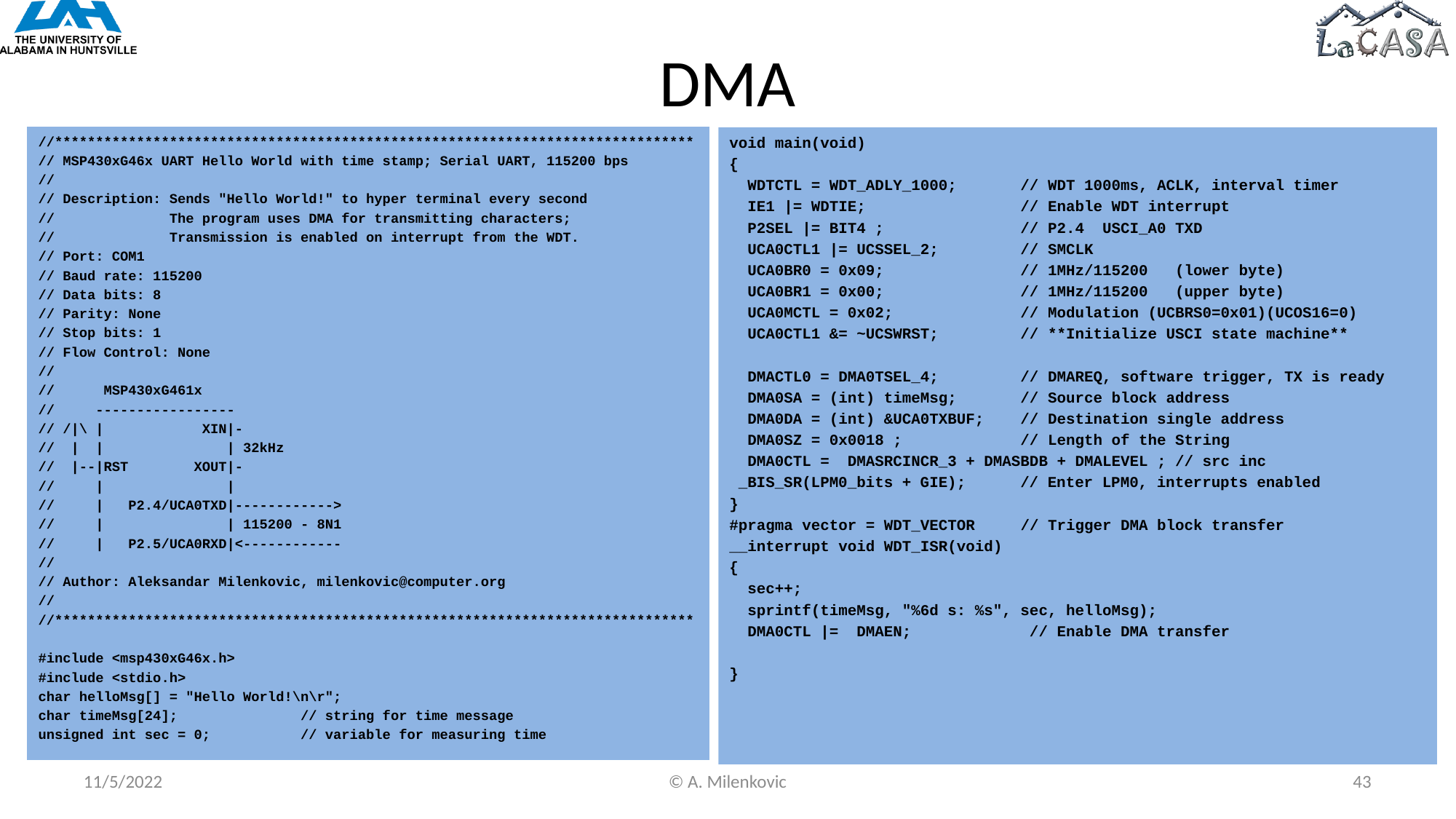

# DMA
//******************************************************************************
// MSP430xG46x UART Hello World with time stamp; Serial UART, 115200 bps
//
// Description: Sends "Hello World!" to hyper terminal every second
//              The program uses DMA for transmitting characters;
//              Transmission is enabled on interrupt from the WDT.
// Port: COM1
// Baud rate: 115200
// Data bits: 8
// Parity: None
// Stop bits: 1
// Flow Control: None
//
//      MSP430xG461x
//     -----------------
// /|\ |            XIN|-
//  |  |               | 32kHz
//  |--|RST        XOUT|-
//     |               |
//     |   P2.4/UCA0TXD|------------>
//     |               | 115200 - 8N1
//     |   P2.5/UCA0RXD|<------------
//
// Author: Aleksandar Milenkovic, milenkovic@computer.org
//
//******************************************************************************

#include <msp430xG46x.h>
#include <stdio.h>
char helloMsg[] = "Hello World!\n\r";
char timeMsg[24];               // string for time message
unsigned int sec = 0;           // variable for measuring time

void main(void)
{
  WDTCTL = WDT_ADLY_1000;       // WDT 1000ms, ACLK, interval timer
  IE1 |= WDTIE;                 // Enable WDT interrupt
  P2SEL |= BIT4 ;               // P2.4  USCI_A0 TXD
  UCA0CTL1 |= UCSSEL_2;         // SMCLK
  UCA0BR0 = 0x09;               // 1MHz/115200   (lower byte)
  UCA0BR1 = 0x00;               // 1MHz/115200   (upper byte)
  UCA0MCTL = 0x02;              // Modulation (UCBRS0=0x01)(UCOS16=0)
  UCA0CTL1 &= ~UCSWRST;         // **Initialize USCI state machine**

  DMACTL0 = DMA0TSEL_4;         // DMAREQ, software trigger, TX is ready
  DMA0SA = (int) timeMsg;       // Source block address
  DMA0DA = (int) &UCA0TXBUF;    // Destination single address
  DMA0SZ = 0x0018 ;             // Length of the String
  DMA0CTL =  DMASRCINCR_3 + DMASBDB + DMALEVEL ; // src inc
 _BIS_SR(LPM0_bits + GIE);      // Enter LPM0, interrupts enabled
}
#pragma vector = WDT_VECTOR     // Trigger DMA block transfer
__interrupt void WDT_ISR(void)
{
  sec++;
  sprintf(timeMsg, "%6d s: %s", sec, helloMsg);
  DMA0CTL |=  DMAEN;             // Enable DMA transfer

}

11/5/2022
© A. Milenkovic
43